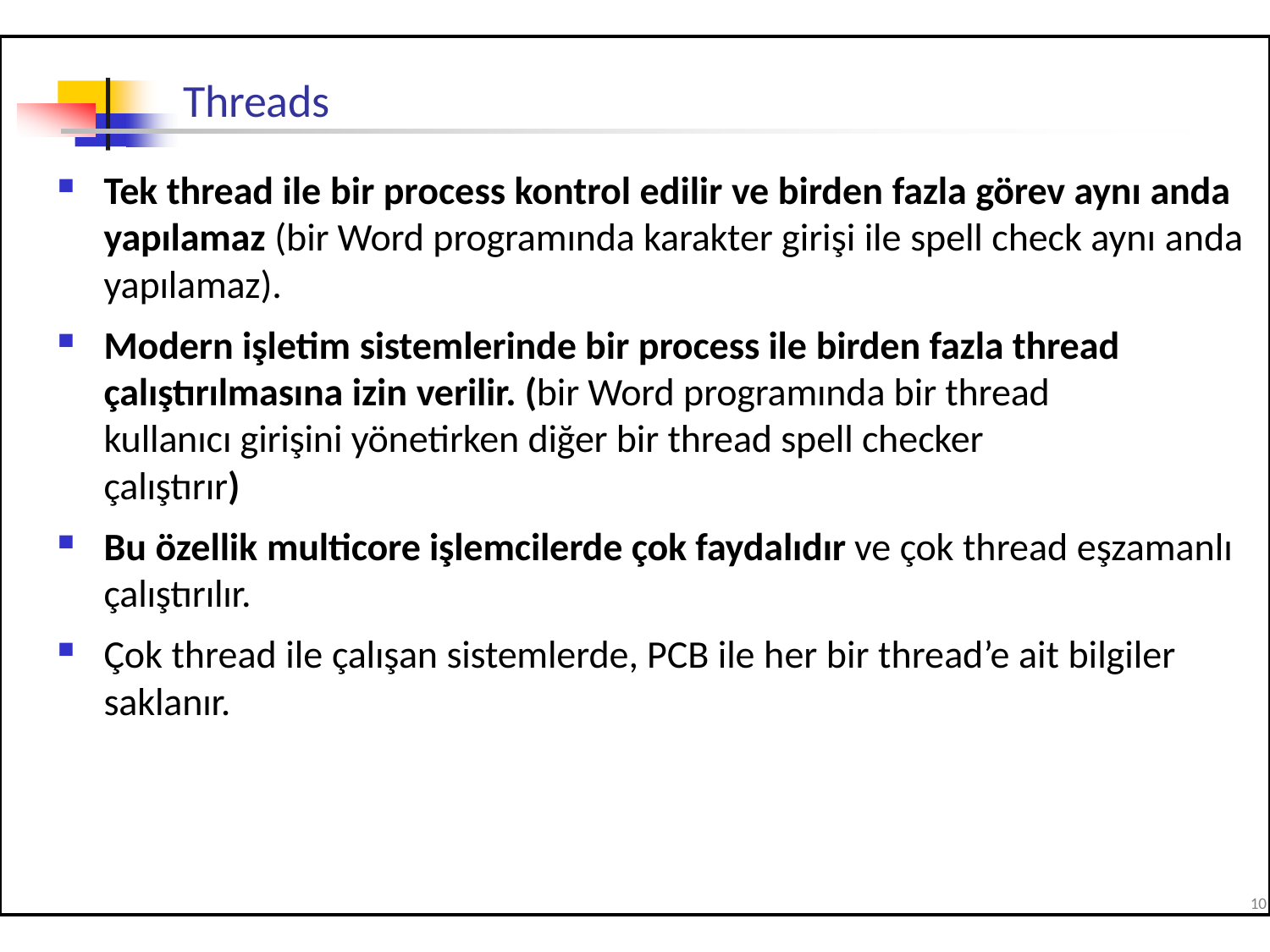

# Threads
Tek thread ile bir process kontrol edilir ve birden fazla görev aynı anda yapılamaz (bir Word programında karakter girişi ile spell check aynı anda yapılamaz).
Modern işletim sistemlerinde bir process ile birden fazla thread  çalıştırılmasına izin verilir. (bir Word programında bir thread kullanıcı girişini yönetirken diğer bir thread spell checker  çalıştırır)
Bu özellik multicore işlemcilerde çok faydalıdır ve çok thread eşzamanlı  çalıştırılır.
Çok thread ile çalışan sistemlerde, PCB ile her bir thread’e ait bilgiler  saklanır.
10